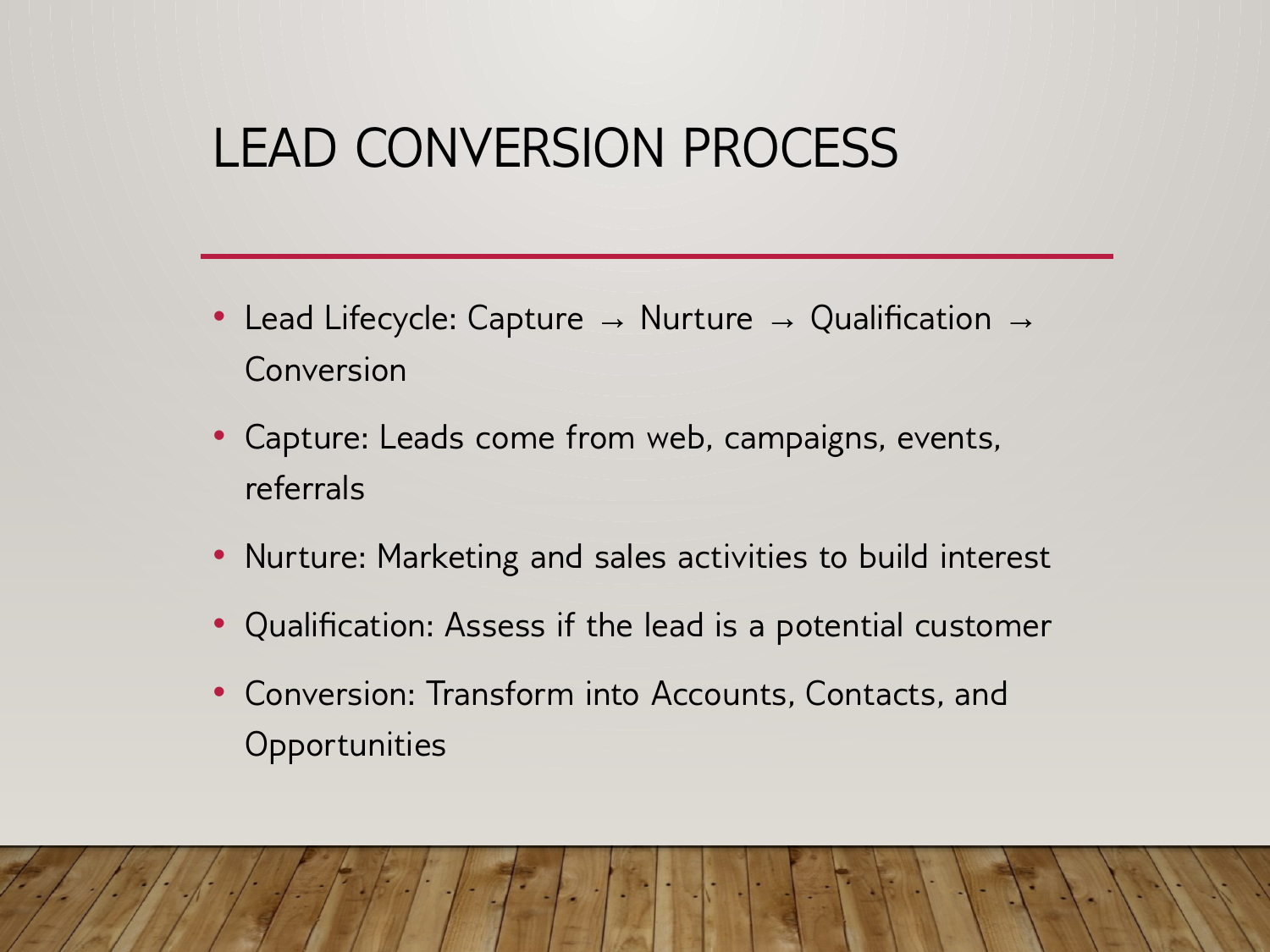

# Lead Conversion Process
Lead Lifecycle: Capture → Nurture → Qualification → Conversion
Capture: Leads come from web, campaigns, events, referrals
Nurture: Marketing and sales activities to build interest
Qualification: Assess if the lead is a potential customer
Conversion: Transform into Accounts, Contacts, and Opportunities